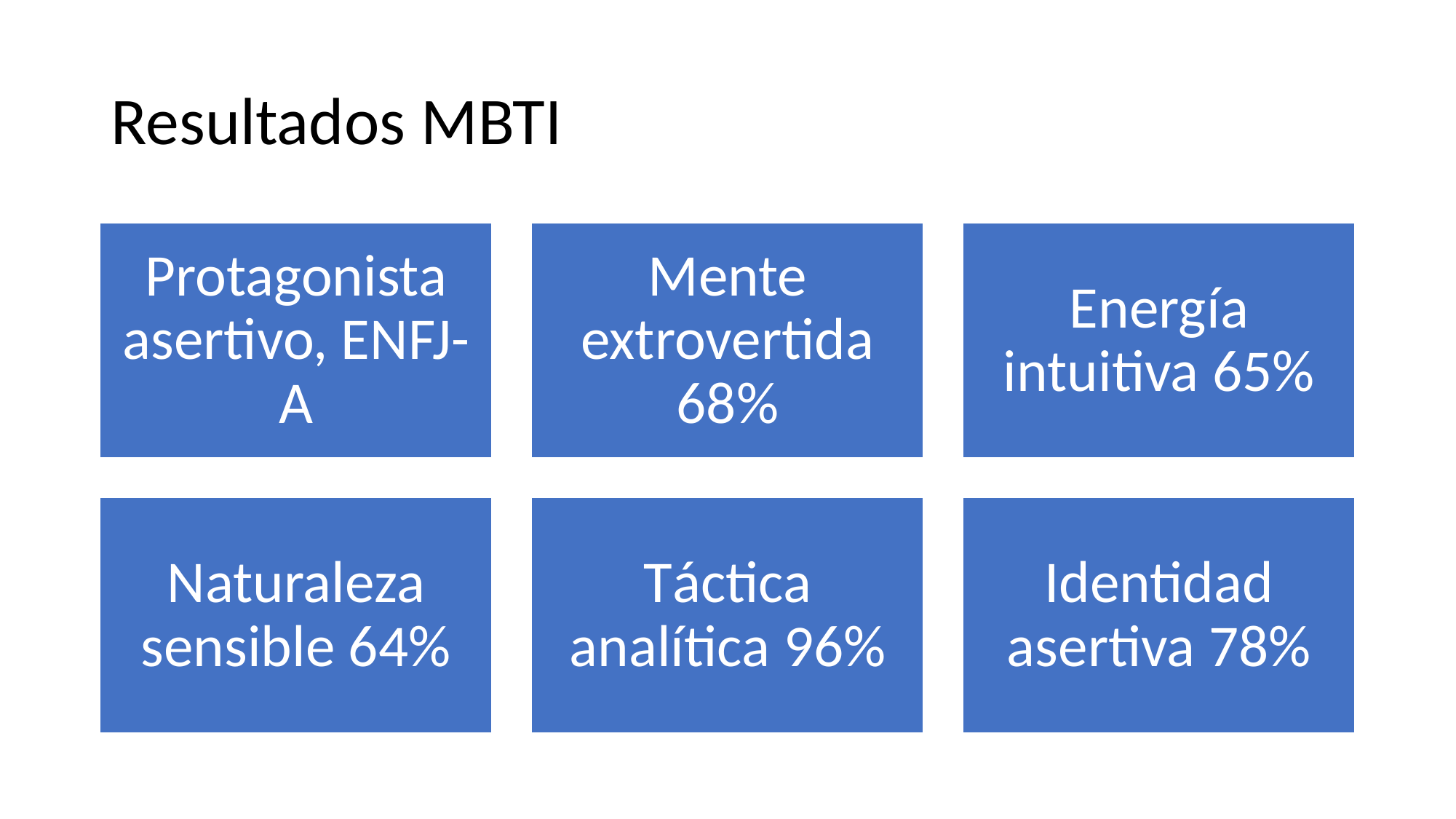

# Resultados MBTI
Protagonista asertivo, ENFJ-A
Mente extrovertida 68%
Energía intuitiva 65%
Naturaleza sensible 64%
Táctica analítica 96%
Identidad asertiva 78%